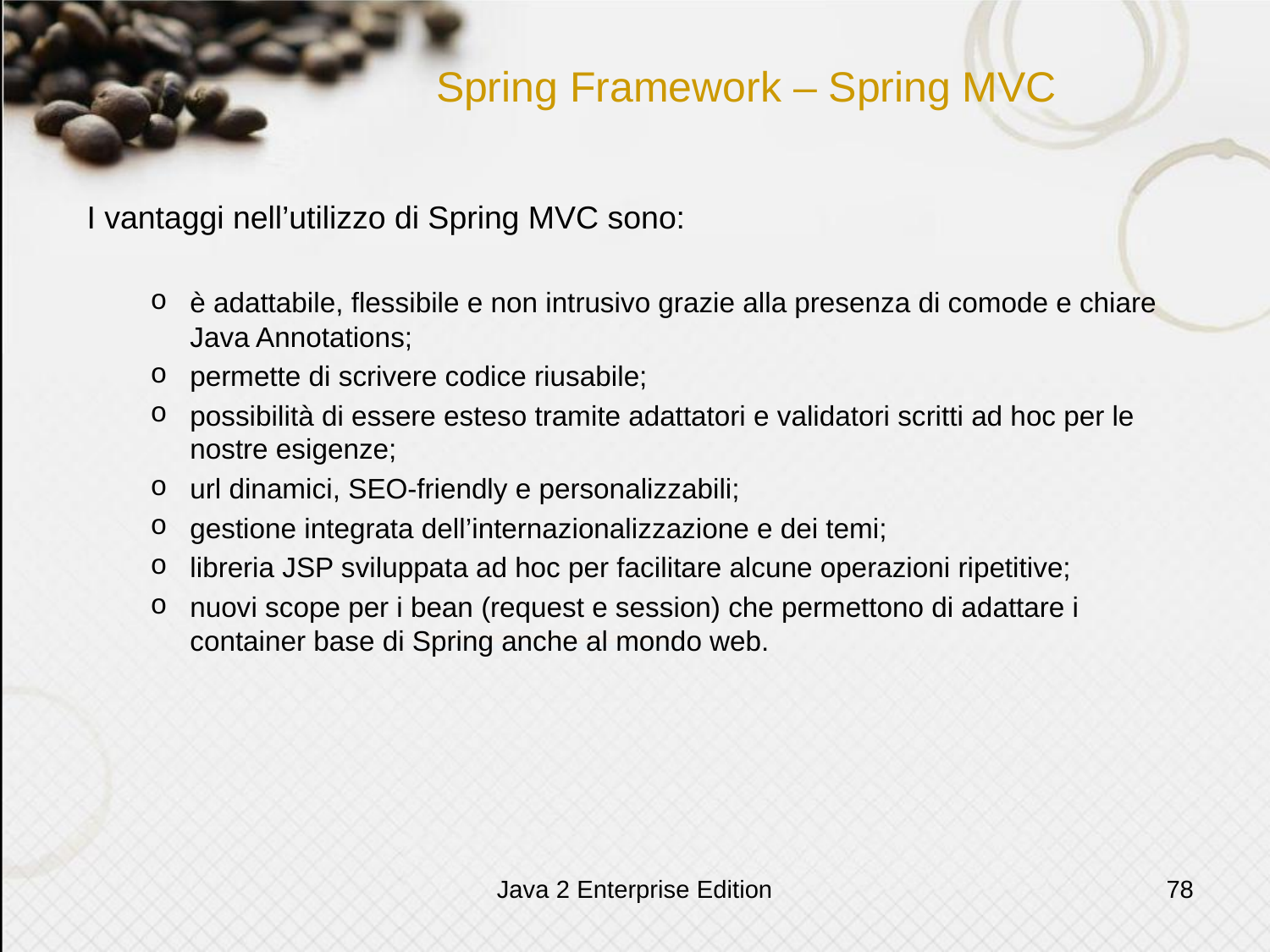

# Spring Framework – Spring MVC
I vantaggi nell’utilizzo di Spring MVC sono:

è adattabile, flessibile e non intrusivo grazie alla presenza di comode e chiare Java Annotations;
permette di scrivere codice riusabile;
possibilità di essere esteso tramite adattatori e validatori scritti ad hoc per le nostre esigenze;
url dinamici, SEO-friendly e personalizzabili;
gestione integrata dell’internazionalizzazione e dei temi;
libreria JSP sviluppata ad hoc per facilitare alcune operazioni ripetitive;
nuovi scope per i bean (request e session) che permettono di adattare i container base di Spring anche al mondo web.

Java 2 Enterprise Edition
78